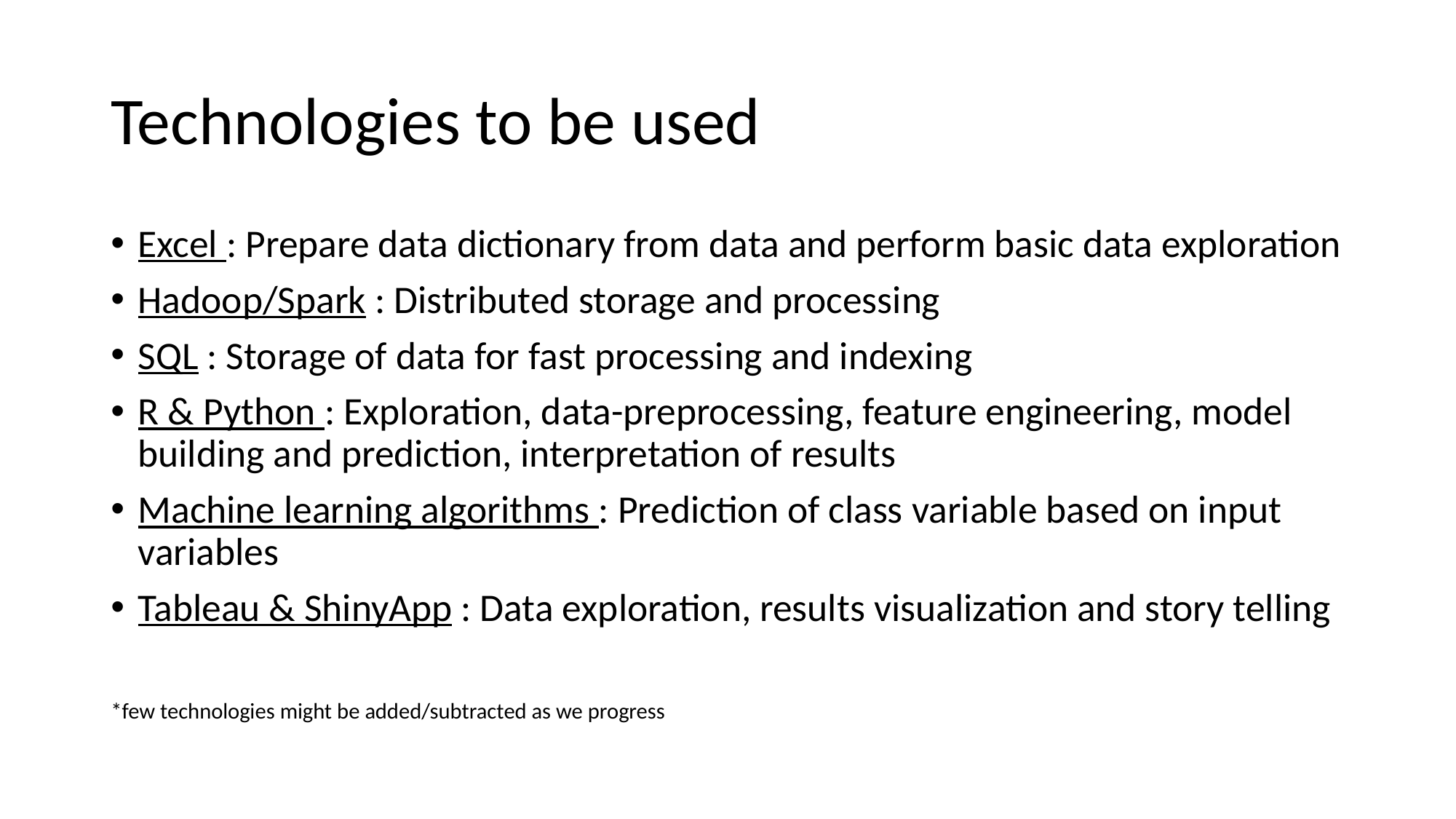

# Technologies to be used
Excel : Prepare data dictionary from data and perform basic data exploration
Hadoop/Spark : Distributed storage and processing
SQL : Storage of data for fast processing and indexing
R & Python : Exploration, data-preprocessing, feature engineering, model building and prediction, interpretation of results
Machine learning algorithms : Prediction of class variable based on input variables
Tableau & ShinyApp : Data exploration, results visualization and story telling

*few technologies might be added/subtracted as we progress